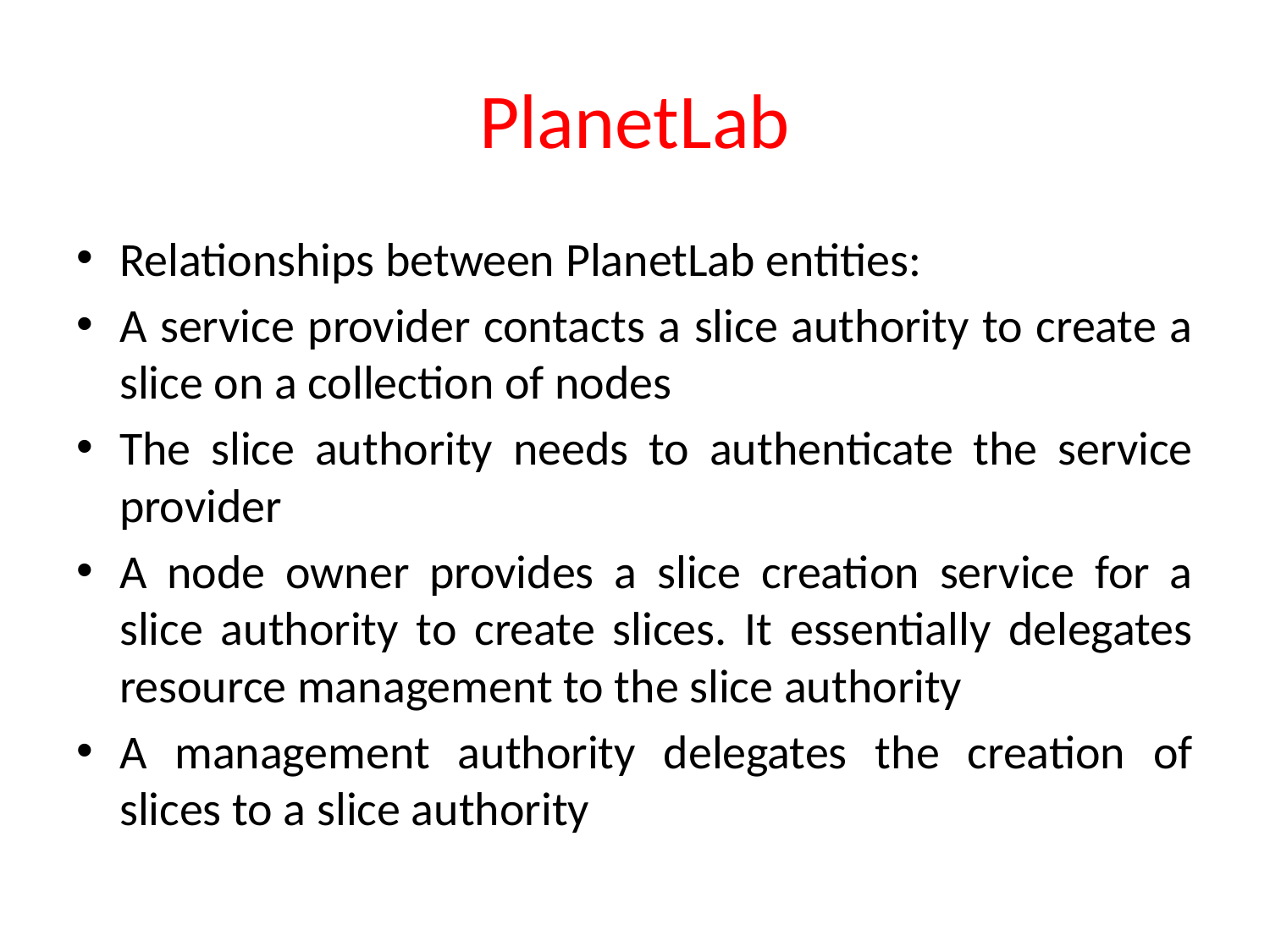

# PlanetLab
Relationships between PlanetLab entities:
A service provider contacts a slice authority to create a slice on a collection of nodes
The slice authority needs to authenticate the service provider
A node owner provides a slice creation service for a slice authority to create slices. It essentially delegates resource management to the slice authority
A management authority delegates the creation of slices to a slice authority